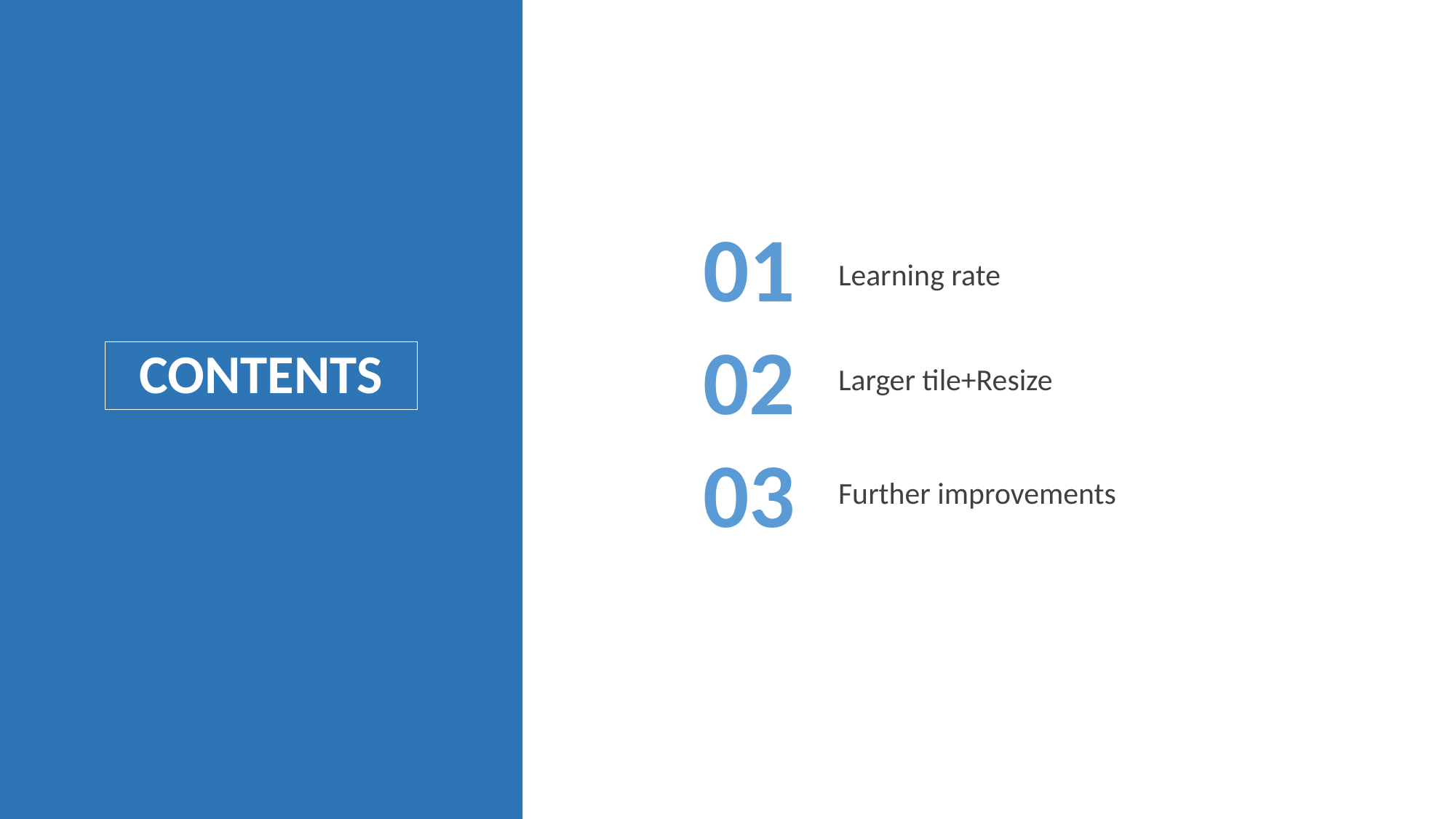

01
Learning rate

02
CONTENTS
Larger tile+Resize
03
Further improvements